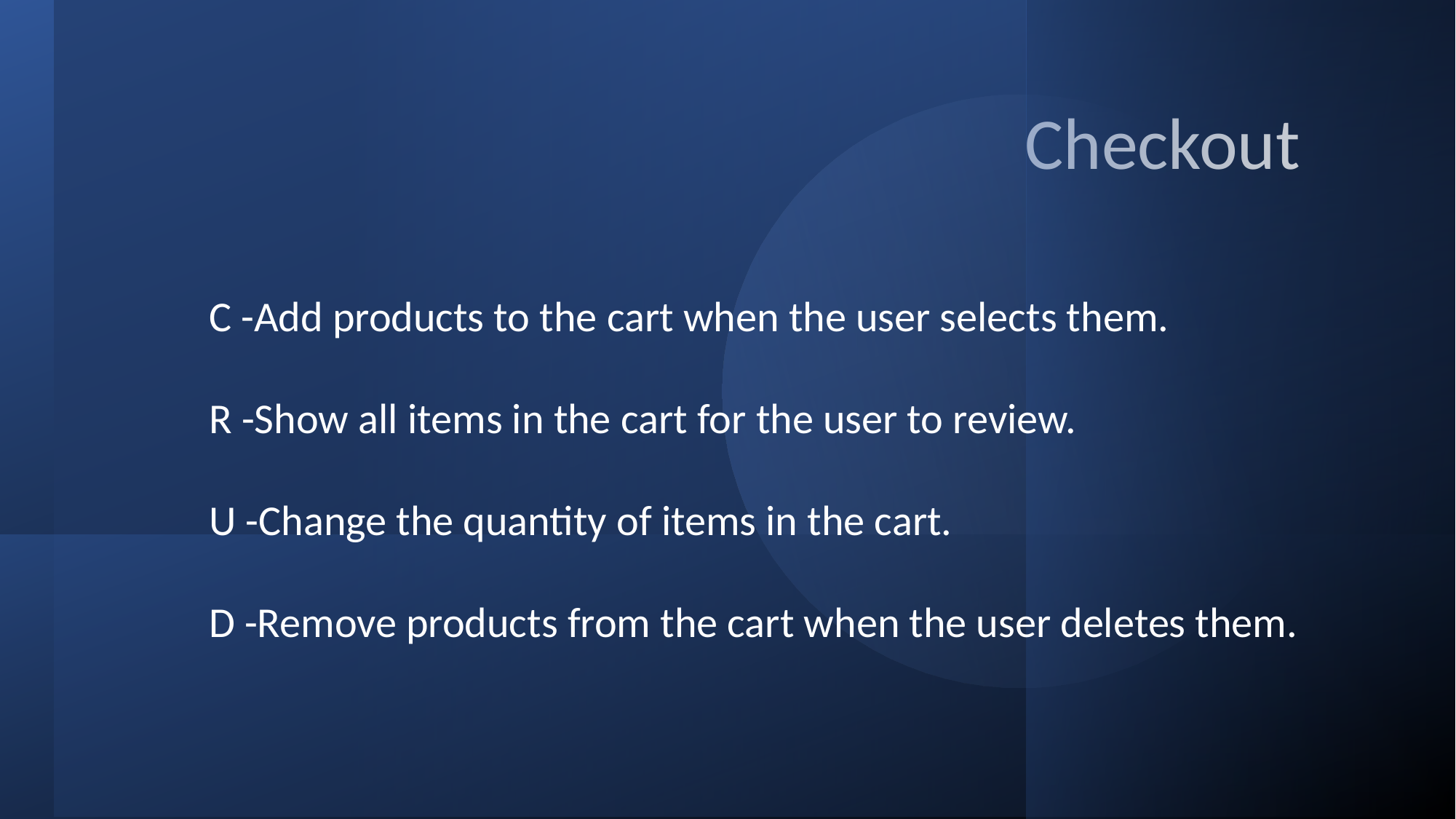

# Checkout

C -Add products to the cart when the user selects them.

R -Show all items in the cart for the user to review.

U -Change the quantity of items in the cart.

D -Remove products from the cart when the user deletes them.